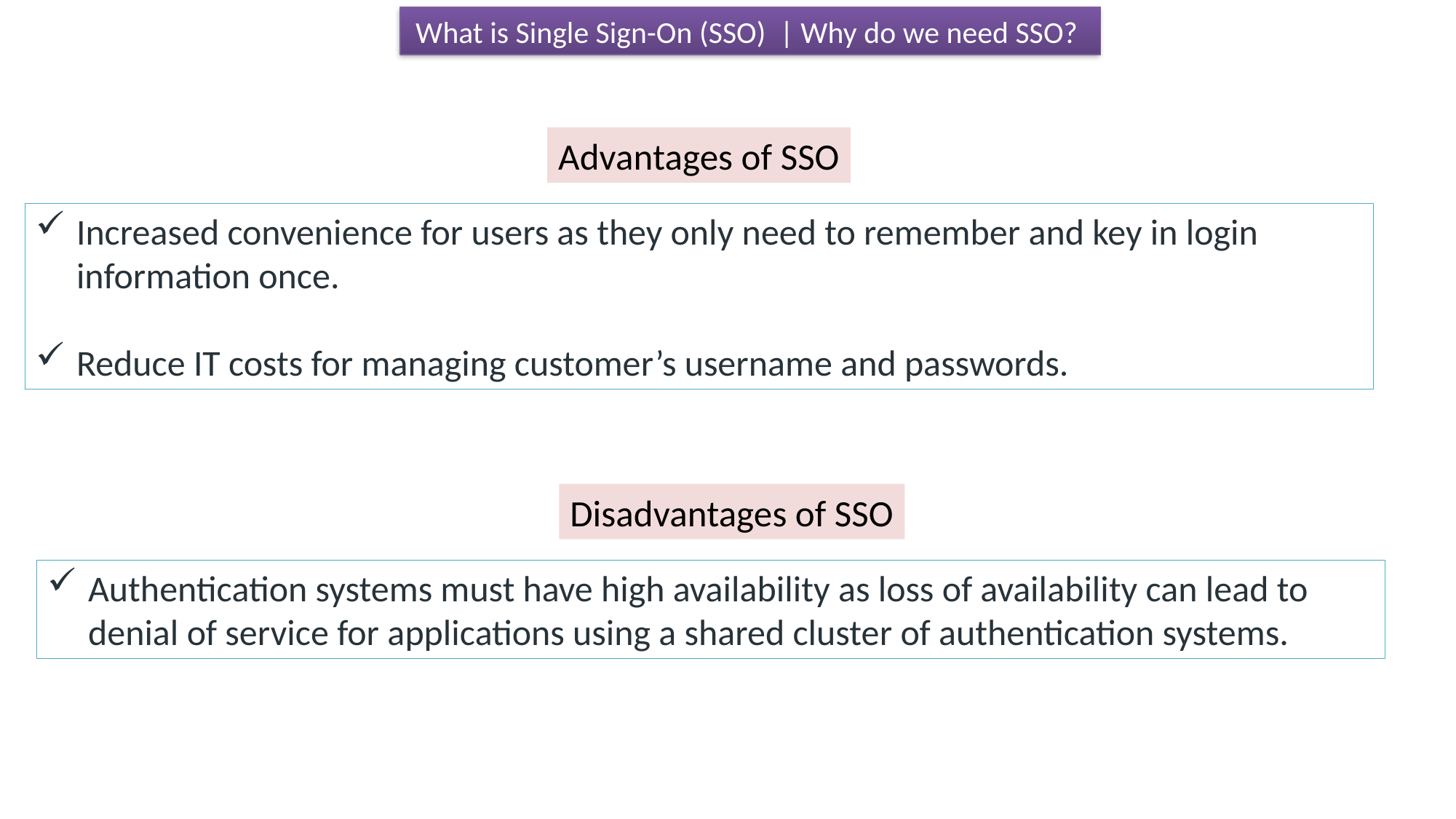

What is Single Sign-On (SSO)  | Why do we need SSO?

Advantages of SSO
Increased convenience for users as they only need to remember and key in login information once.
Reduce IT costs for managing customer’s username and passwords.
Disadvantages of SSO
Authentication systems must have high availability as loss of availability can lead to denial of service for applications using a shared cluster of authentication systems.